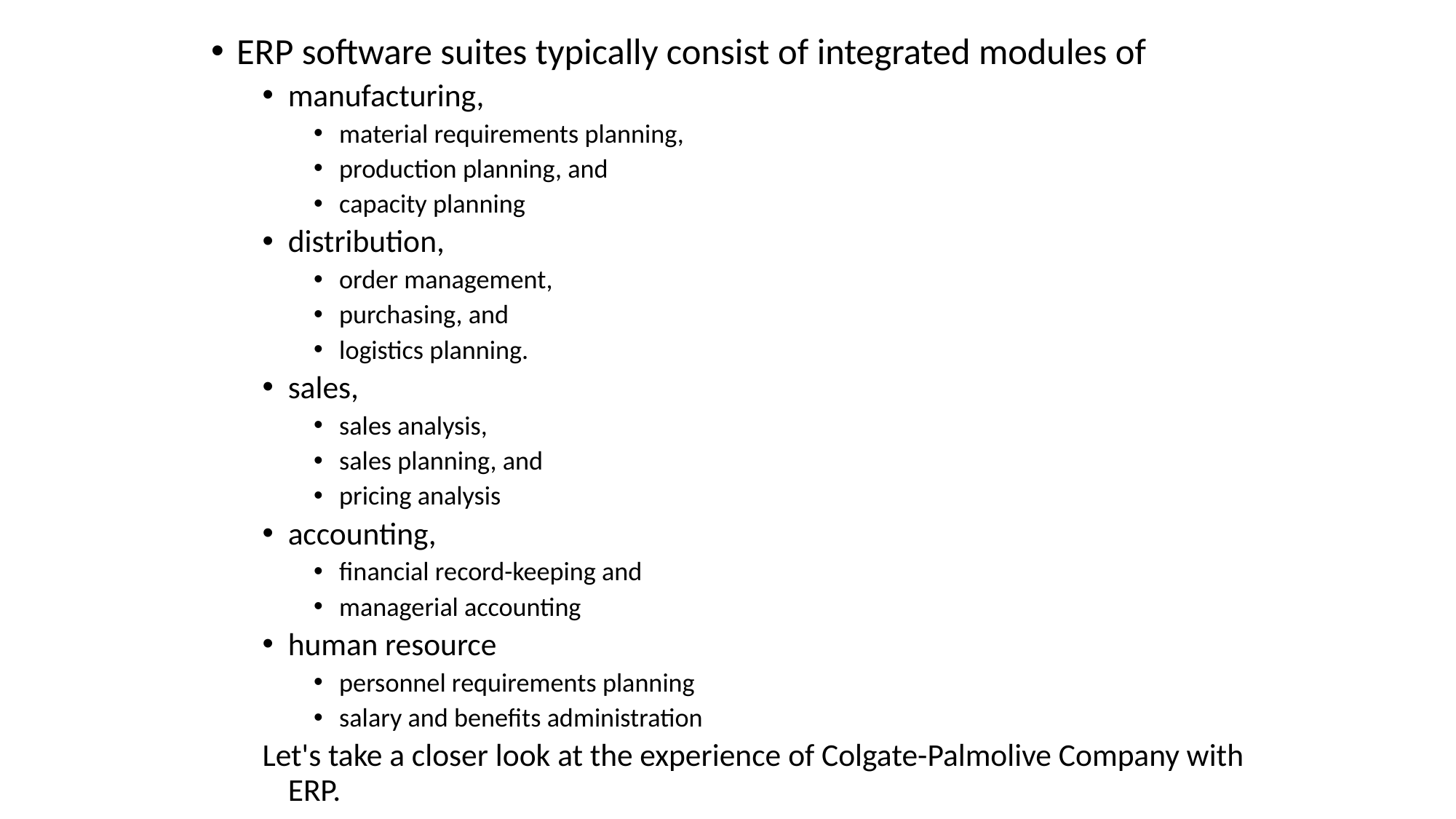

ERP software suites typically consist of integrated modules of
manufacturing,
material requirements planning,
production planning, and
capacity planning
distribution,
order management,
purchasing, and
logistics planning.
sales,
sales analysis,
sales planning, and
pricing analysis
accounting,
financial record-keeping and
managerial accounting
human resource
personnel requirements planning
salary and benefits administration
Let's take a closer look at the experience of Colgate-Palmolive Company with ERP.